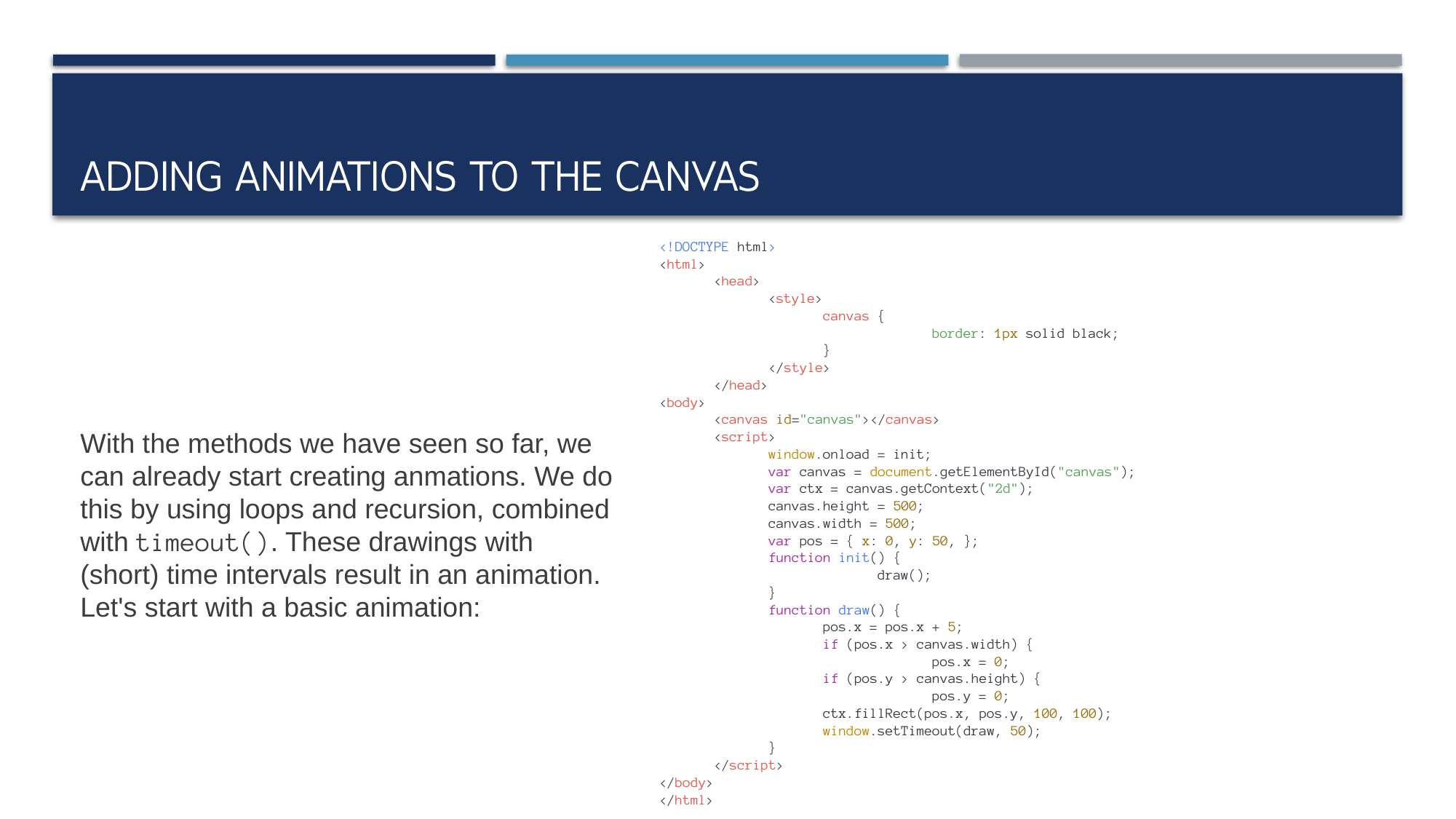

# Adding animations to the canvas
<!DOCTYPE html>
<html>
<head>
<style>
canvas {
	border: 1px solid black;
}
</style>
</head>
<body>
<canvas id="canvas"></canvas>
<script>
window.onload = init;
var canvas = document.getElementById("canvas");
var ctx = canvas.getContext("2d");
canvas.height = 500;
canvas.width = 500;
var pos = { x: 0, y: 50, };
function init() {
	draw();
}
function draw() {
pos.x = pos.x + 5;
if (pos.x > canvas.width) {
	pos.x = 0;
if (pos.y > canvas.height) {
	pos.y = 0;
ctx.fillRect(pos.x, pos.y, 100, 100);
window.setTimeout(draw, 50);
}
</script>
</body>
</html>
With the methods we have seen so far, we can already start creating anmations. We do this by using loops and recursion, combined with timeout(). These drawings with (short) time intervals result in an animation. Let's start with a basic animation: